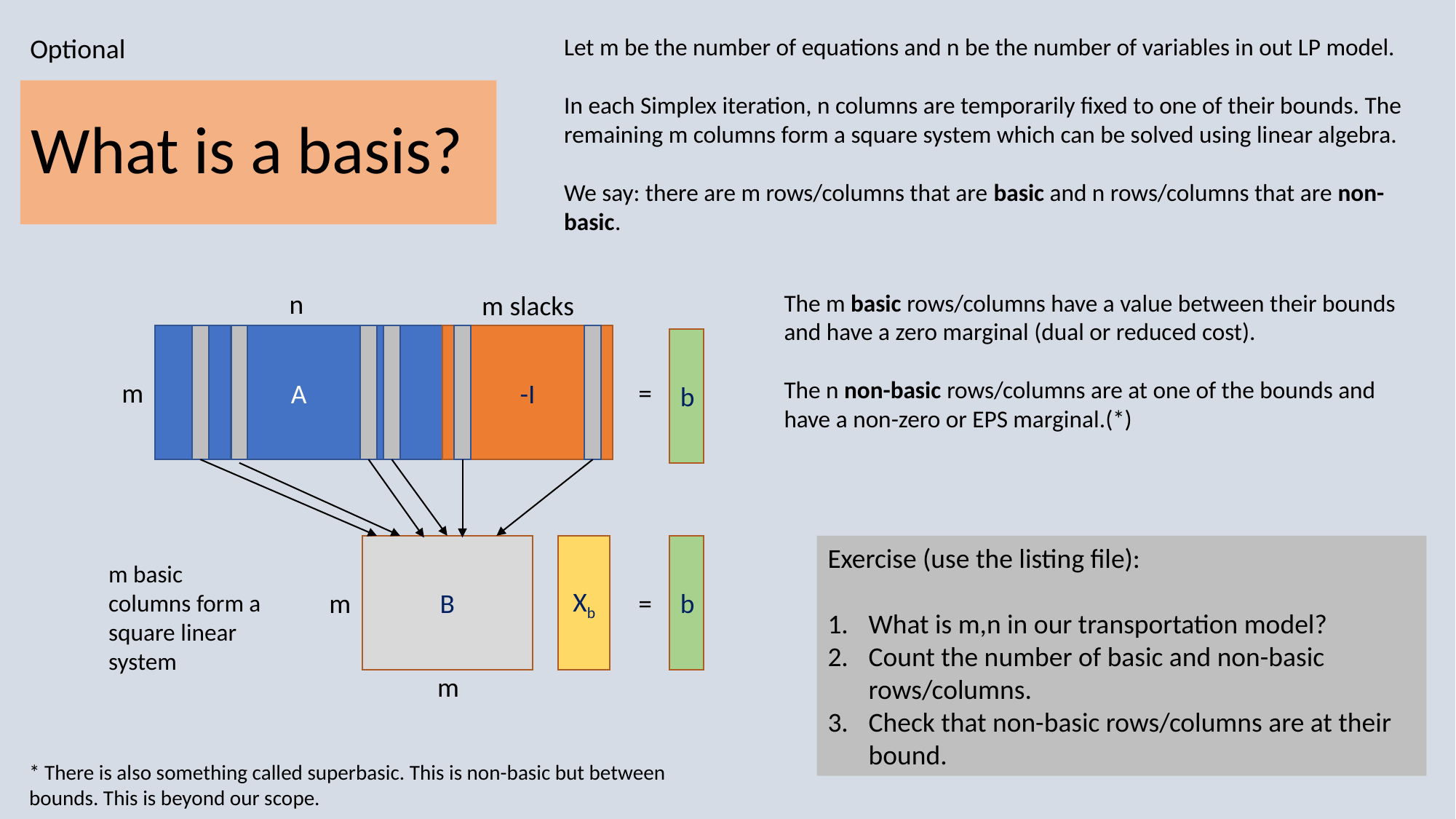

Optional
Let m be the number of equations and n be the number of variables in out LP model.

In each Simplex iteration, n columns are temporarily fixed to one of their bounds. The remaining m columns form a square system which can be solved using linear algebra.

We say: there are m rows/columns that are basic and n rows/columns that are non-basic.
# What is a basis?
n
The m basic rows/columns have a value between their bounds and have a zero marginal (dual or reduced cost).

The n non-basic rows/columns are at one of the bounds and have a non-zero or EPS marginal.(*)
m slacks

A

-I

b
m
=
Exercise (use the listing file):

What is m,n in our transportation model?
Count the number of basic and non-basic rows/columns.
Check that non-basic rows/columns are at their bound.
B
b
Xb
m basic columns form a square linear system
=
m
m
* There is also something called superbasic. This is non-basic but between bounds. This is beyond our scope.